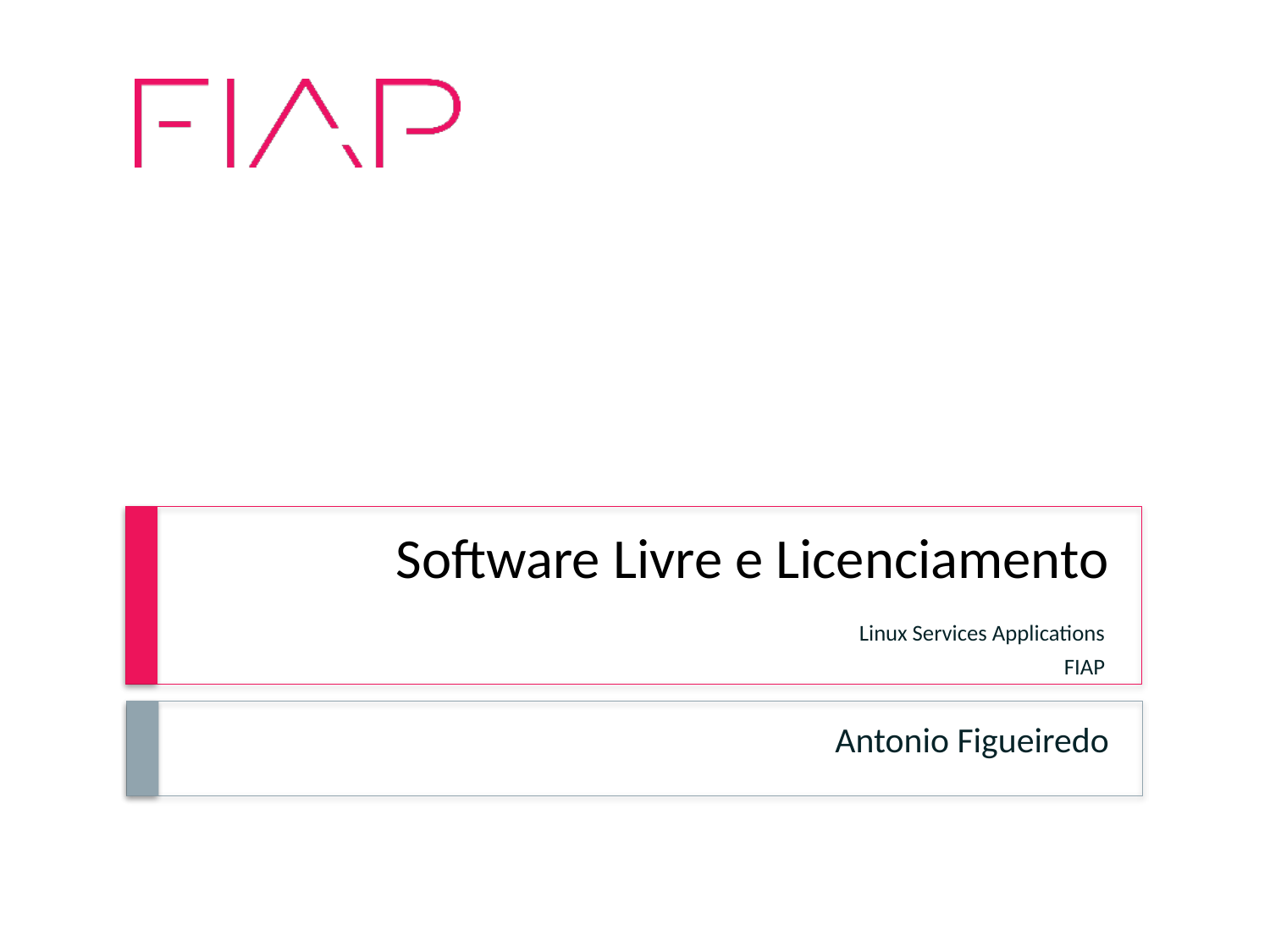

# Software Livre e Licenciamento
Linux Services Applications
FIAP
Antonio Figueiredo